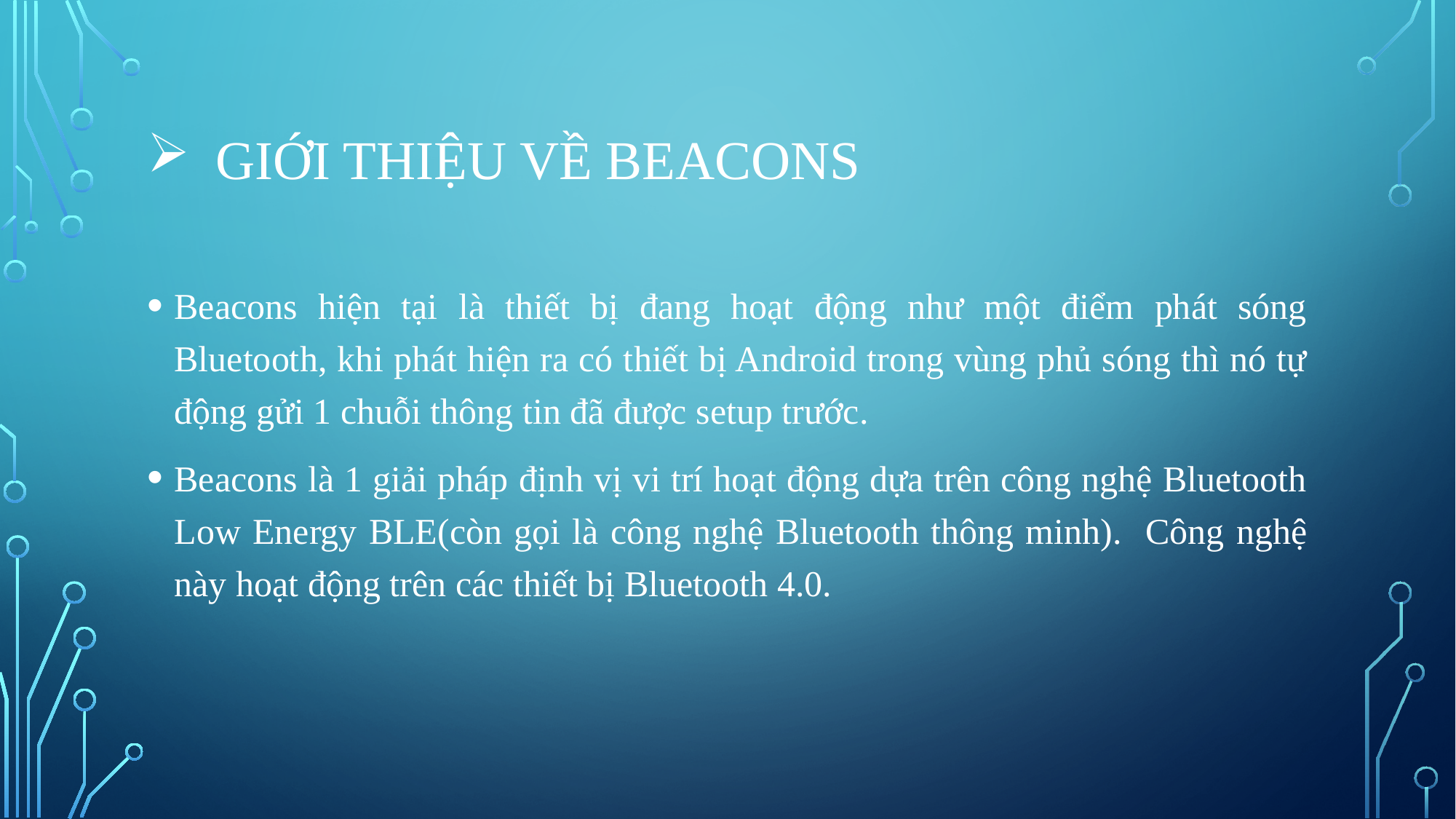

# Giới thiệu về Beacons
Beacons hiện tại là thiết bị đang hoạt động như một điểm phát sóng Bluetooth, khi phát hiện ra có thiết bị Android trong vùng phủ sóng thì nó tự động gửi 1 chuỗi thông tin đã được setup trước.
Beacons là 1 giải pháp định vị vi trí hoạt động dựa trên công nghệ Bluetooth Low Energy BLE(còn gọi là công nghệ Bluetooth thông minh).  Công nghệ này hoạt động trên các thiết bị Bluetooth 4.0.